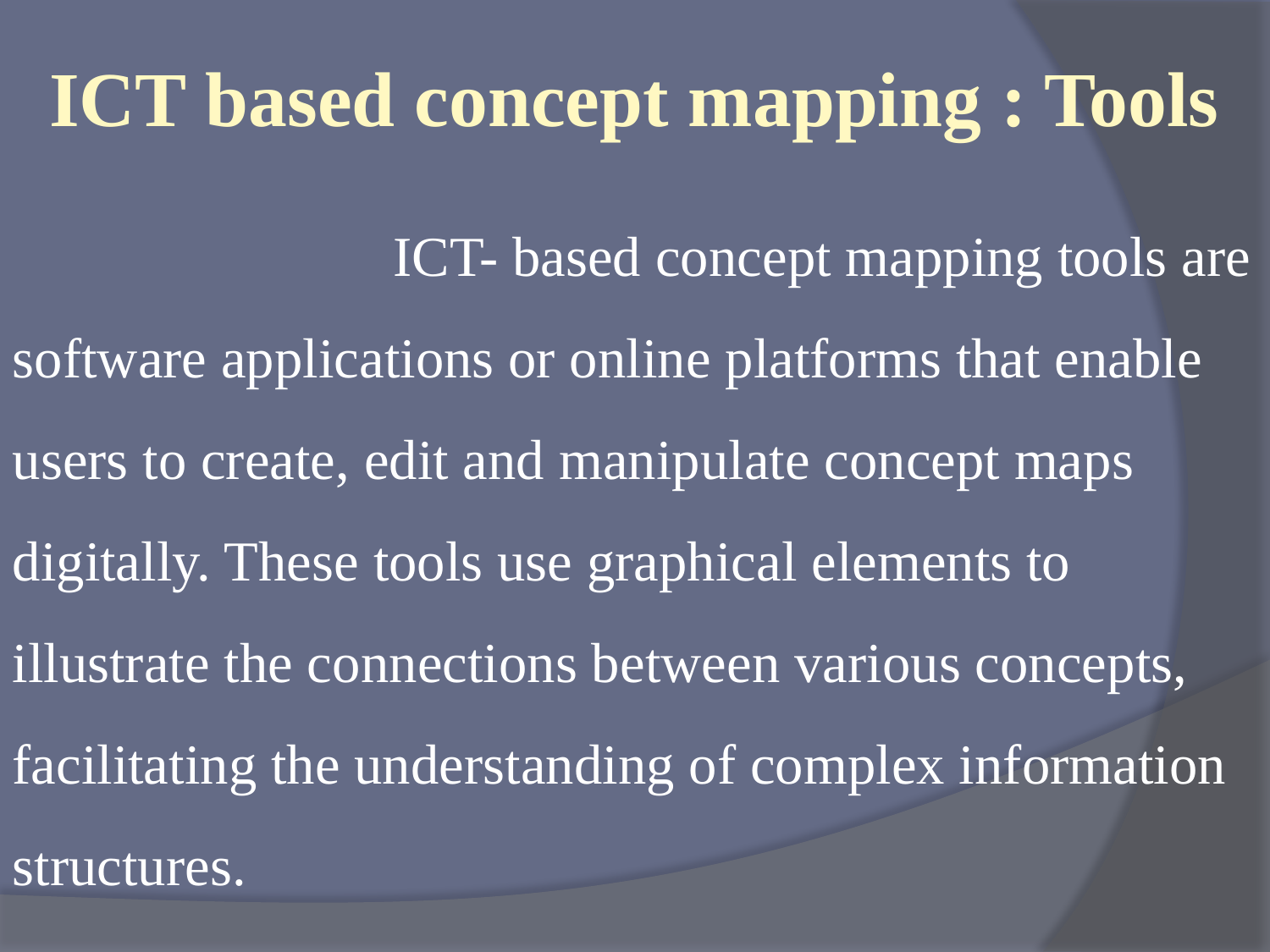

ICT based concept mapping : Tools
			ICT- based concept mapping tools are software applications or online platforms that enable users to create, edit and manipulate concept maps digitally. These tools use graphical elements to illustrate the connections between various concepts, facilitating the understanding of complex information structures.